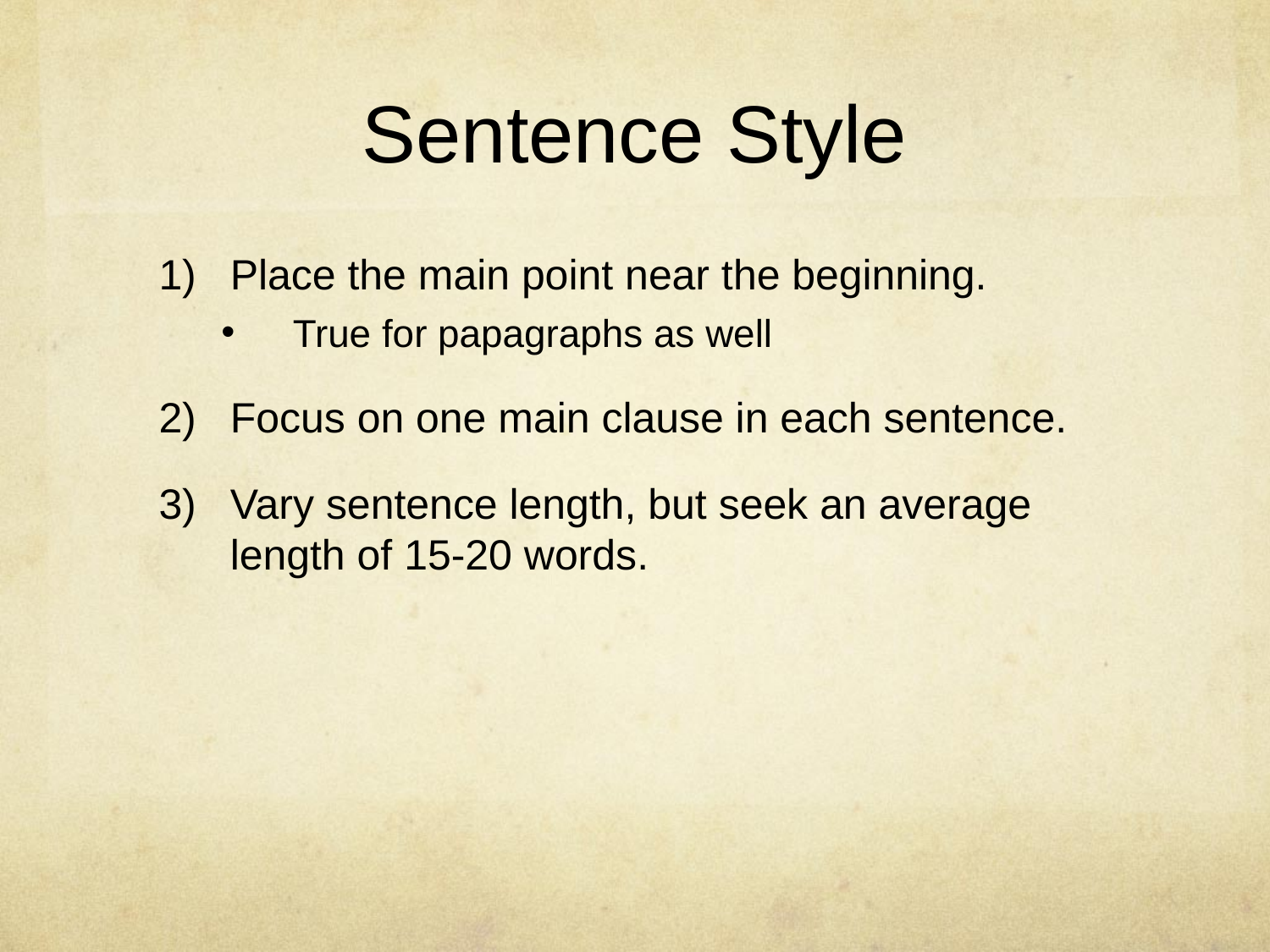

# Sentence Style
Place the main point near the beginning.
True for papagraphs as well
Focus on one main clause in each sentence.
Vary sentence length, but seek an average length of 15-20 words.